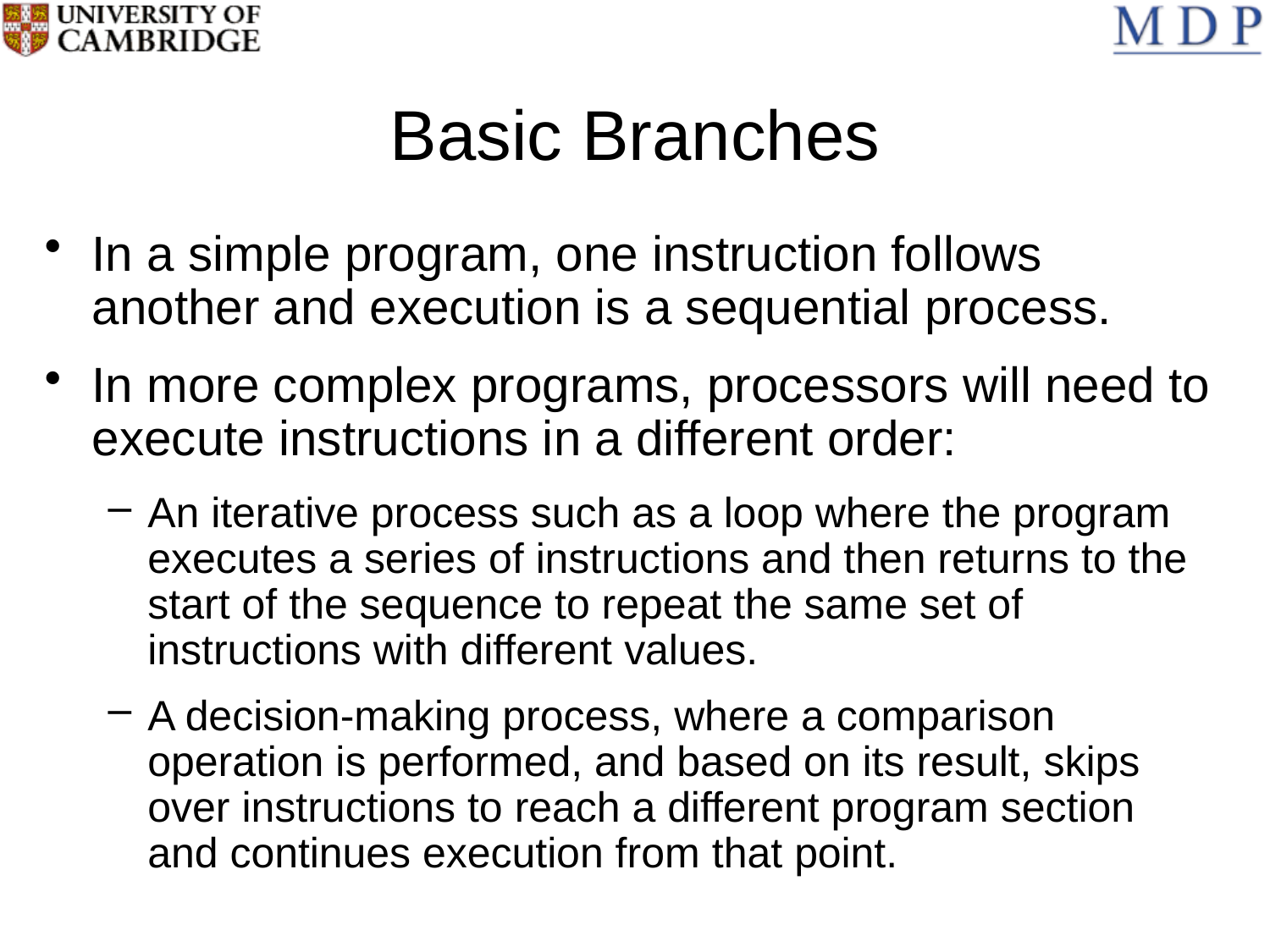

# Basic Branches
In a simple program, one instruction follows another and execution is a sequential process.
In more complex programs, processors will need to execute instructions in a different order:
An iterative process such as a loop where the program executes a series of instructions and then returns to the start of the sequence to repeat the same set of instructions with different values.
A decision-making process, where a comparison operation is performed, and based on its result, skips over instructions to reach a different program section and continues execution from that point.